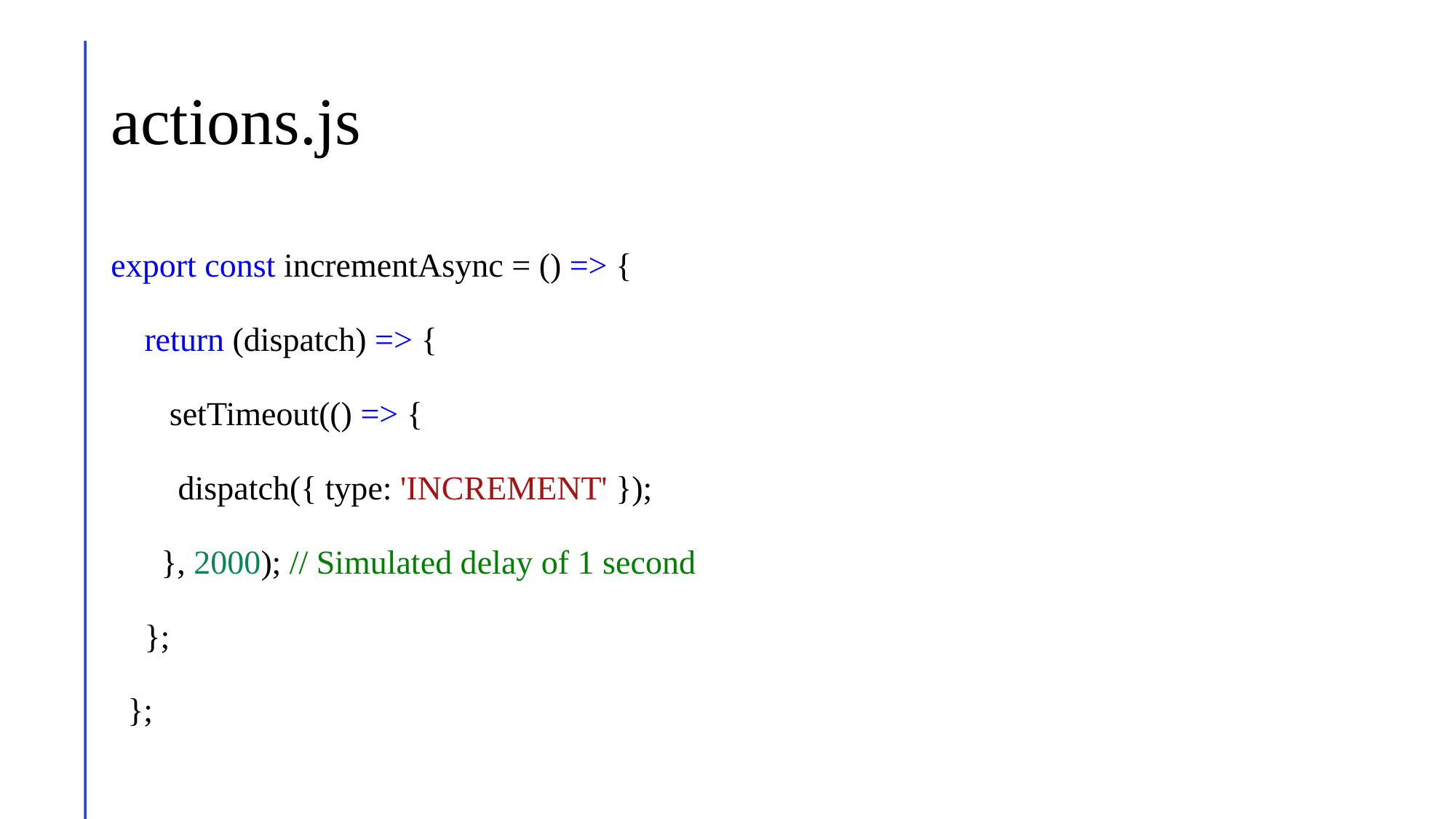

# actions.js
export const incrementAsync = () => {
    return (dispatch) => {
       setTimeout(() => {
        dispatch({ type: 'INCREMENT' });
      }, 2000); // Simulated delay of 1 second
    };
  };